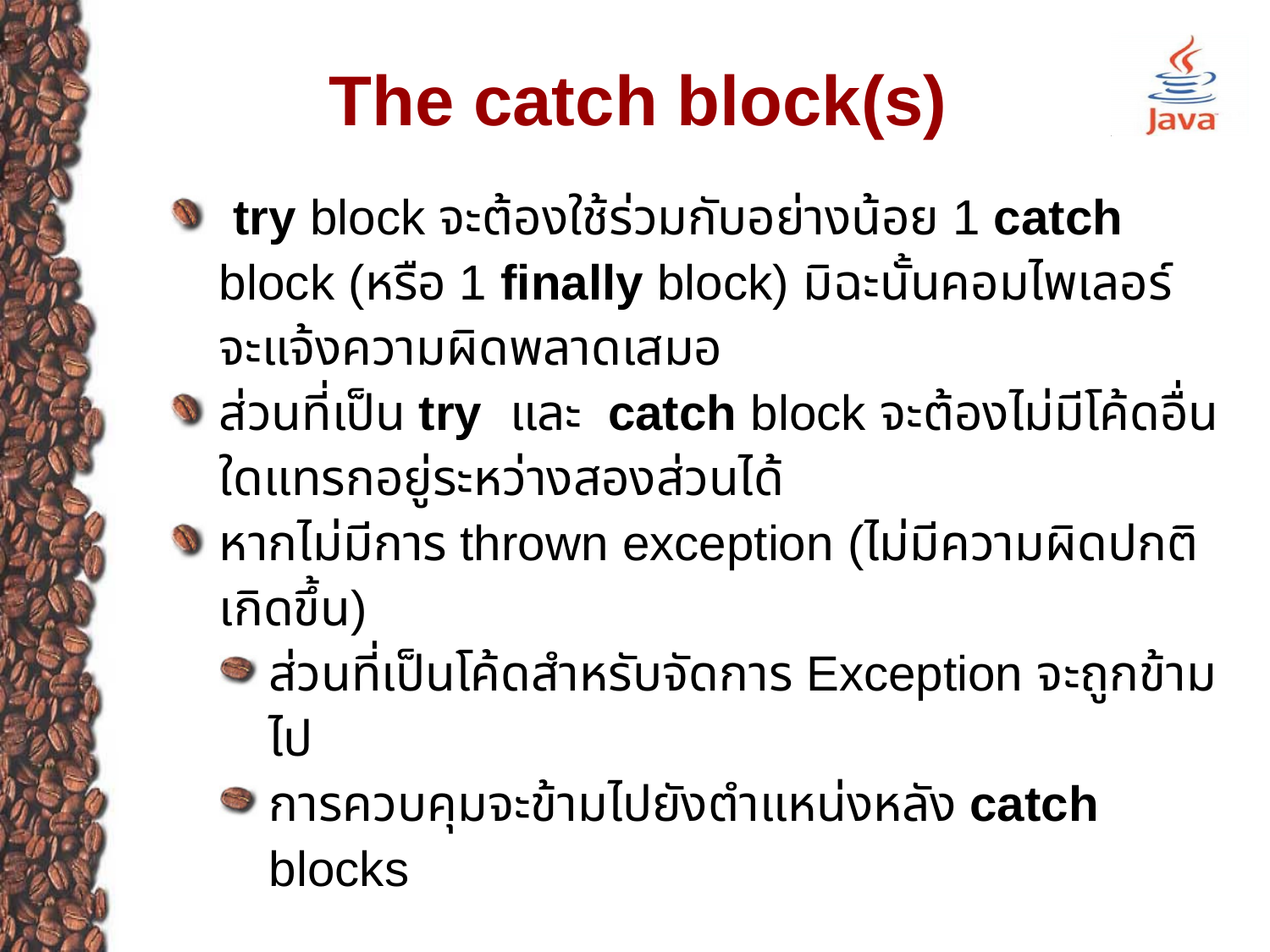

# The catch block(s)
 try block จะต้องใช้ร่วมกับอย่างน้อย 1 catch block (หรือ 1 finally block) มิฉะนั้นคอมไพเลอร์จะแจ้งความผิดพลาดเสมอ
ส่วนที่เป็น try  และ  catch block จะต้องไม่มีโค้ดอื่นใดแทรกอยู่ระหว่างสองส่วนได้
หากไม่มีการ thrown exception (ไม่มีความผิดปกติเกิดขึ้น)
ส่วนที่เป็นโค้ดสำหรับจัดการ Exception จะถูกข้ามไป
การควบคุมจะข้ามไปยังตำแหน่งหลัง catch blocks